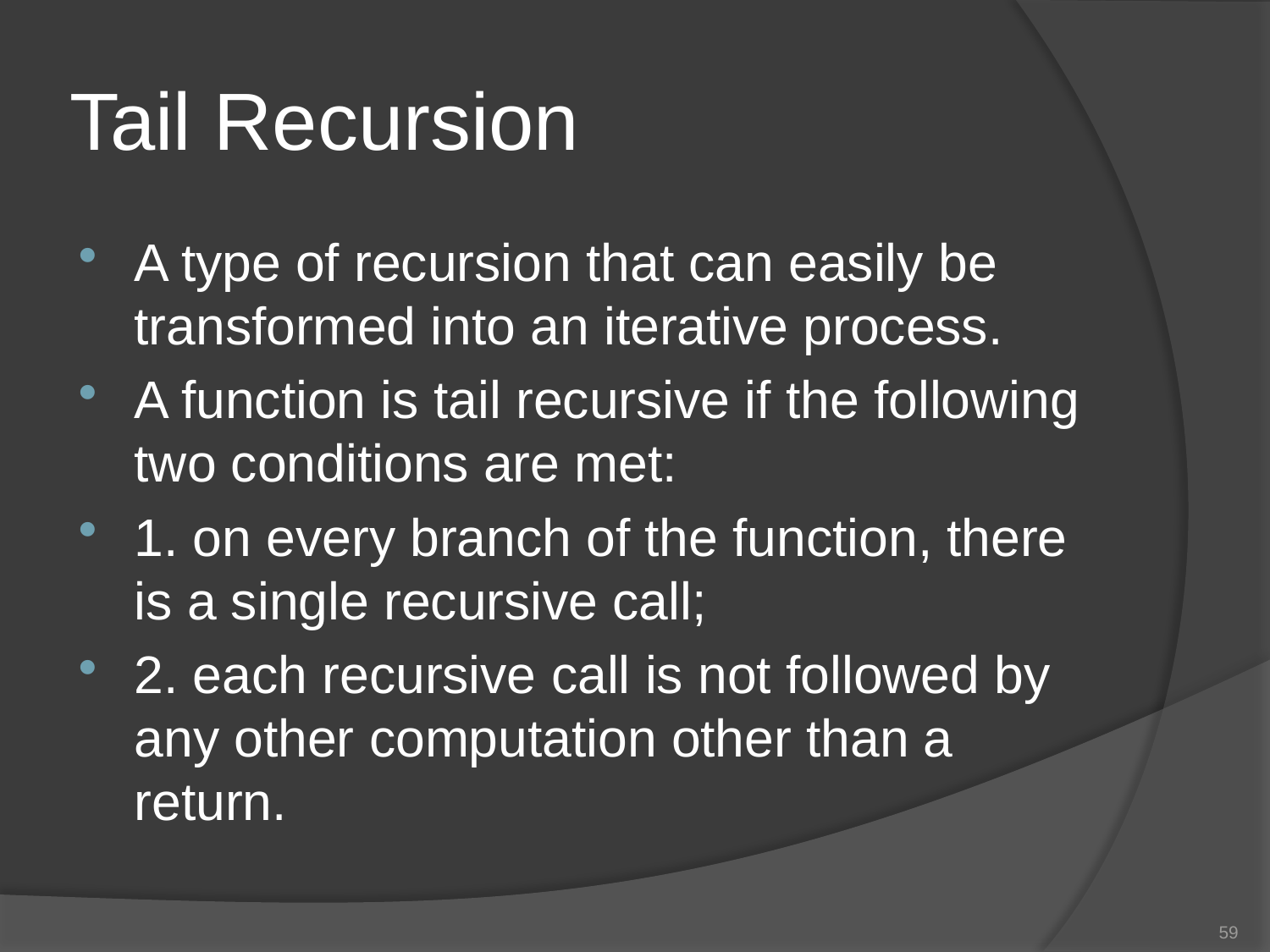

# Tail Recursion
A type of recursion that can easily be transformed into an iterative process.
A function is tail recursive if the following two conditions are met:
1. on every branch of the function, there is a single recursive call;
2. each recursive call is not followed by any other computation other than a return.
59